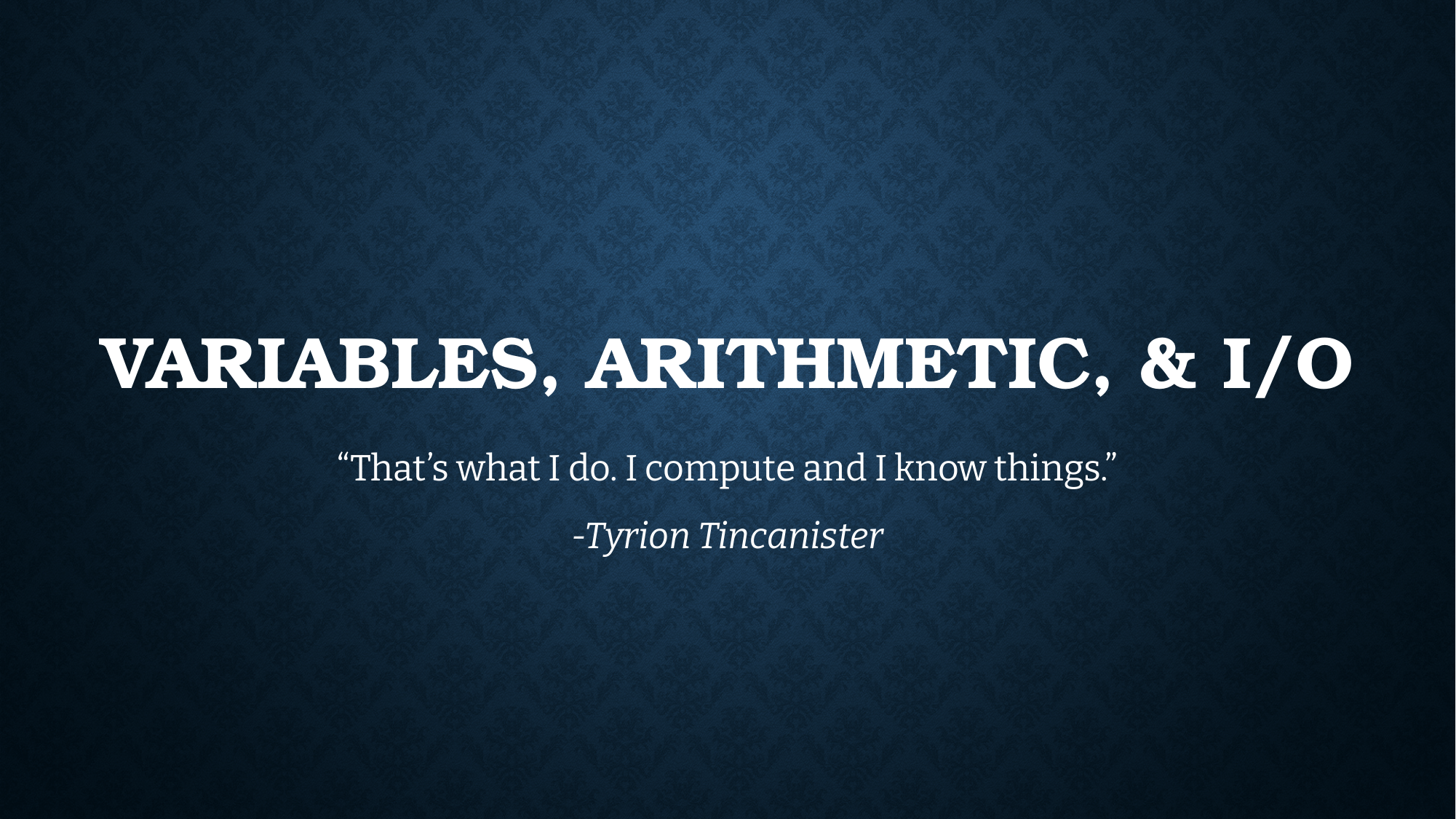

# Variables, Arithmetic, & I/O
“That’s what I do. I compute and I know things.”
-Tyrion Tincanister